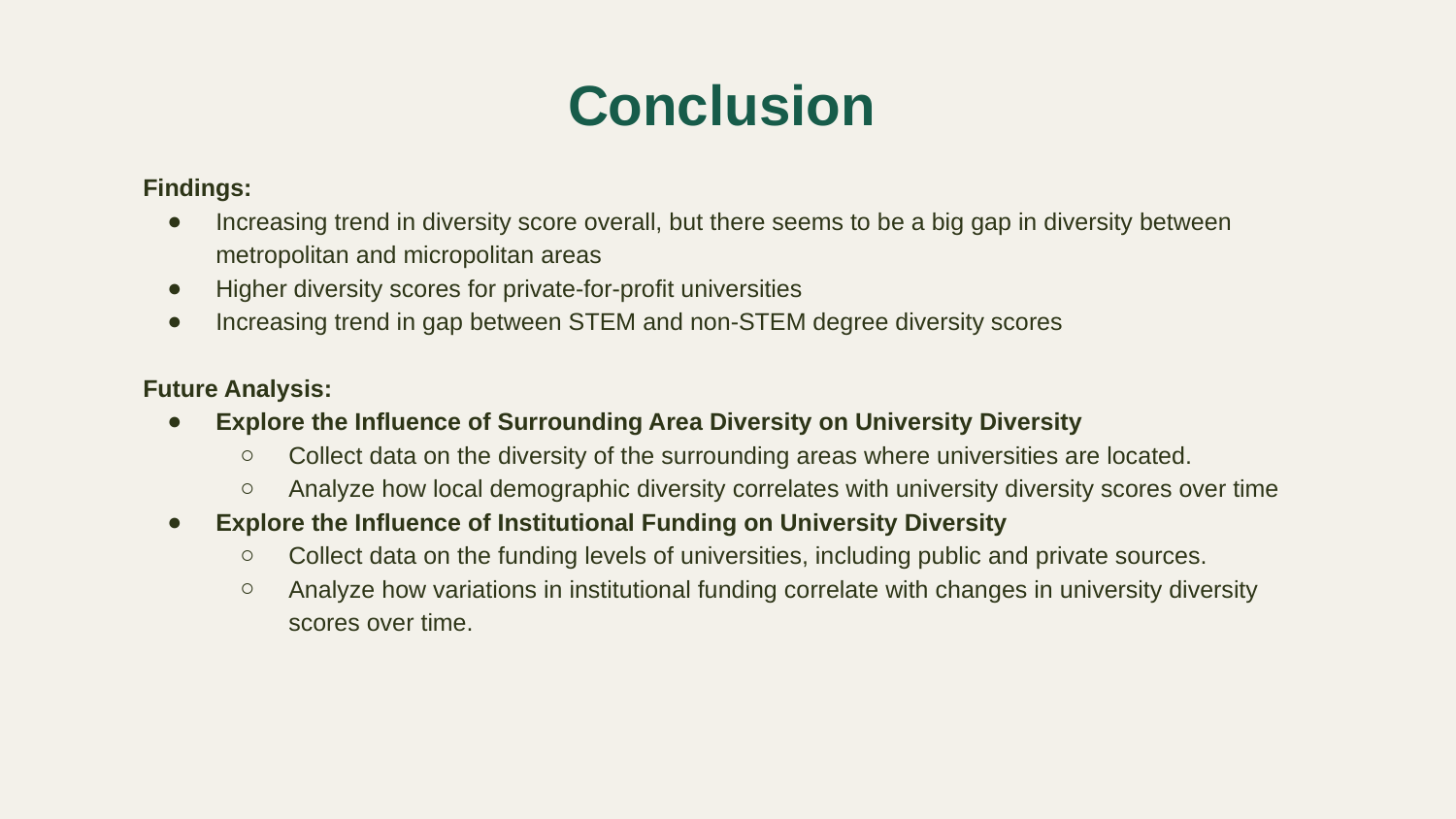

# Conclusion
Findings:
Increasing trend in diversity score overall, but there seems to be a big gap in diversity between metropolitan and micropolitan areas
Higher diversity scores for private-for-profit universities
Increasing trend in gap between STEM and non-STEM degree diversity scores

Future Analysis:
Explore the Influence of Surrounding Area Diversity on University Diversity
Collect data on the diversity of the surrounding areas where universities are located.
Analyze how local demographic diversity correlates with university diversity scores over time
Explore the Influence of Institutional Funding on University Diversity
Collect data on the funding levels of universities, including public and private sources.
Analyze how variations in institutional funding correlate with changes in university diversity scores over time.